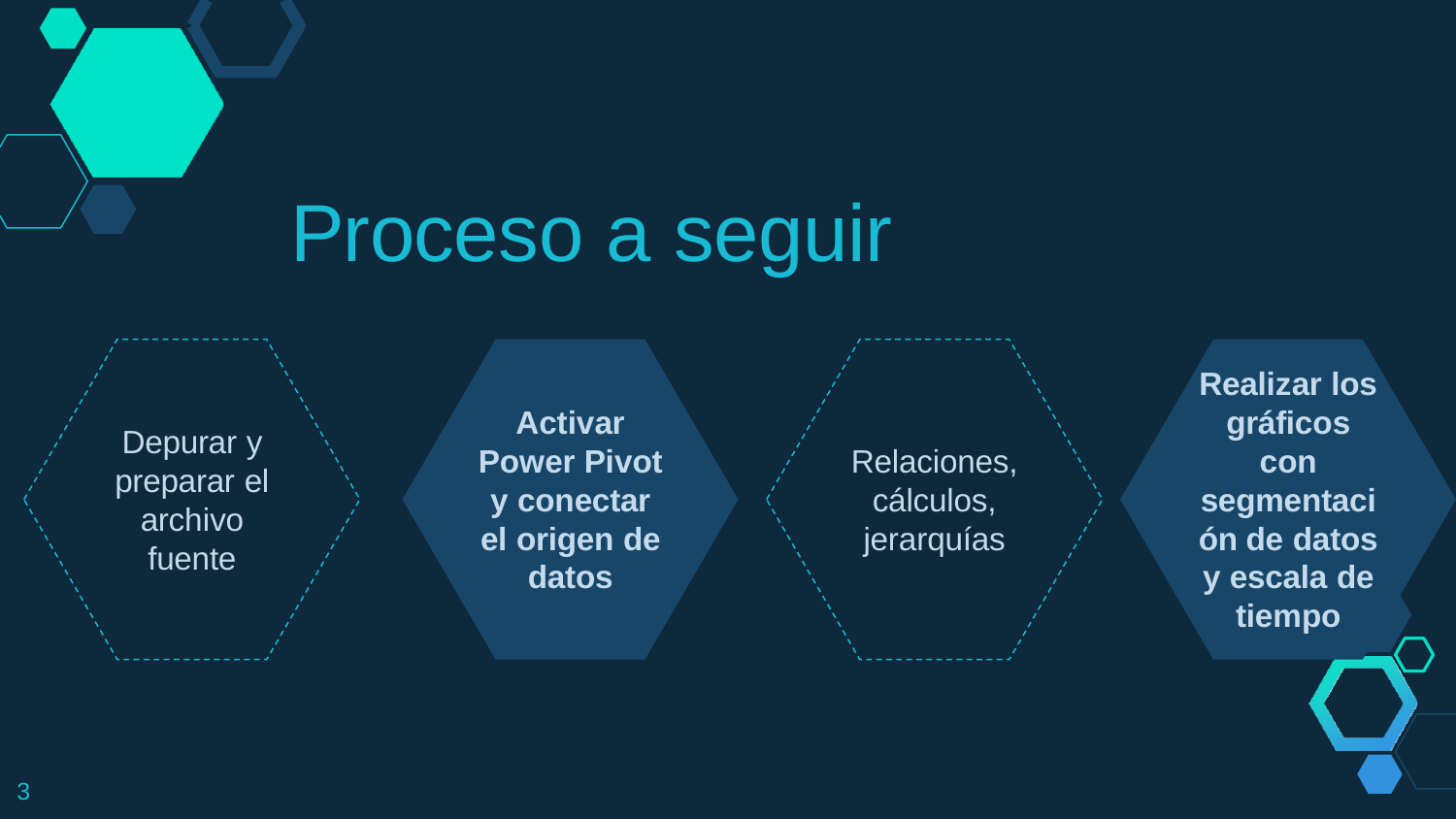

Proceso a seguir

Realizar los gráficos con segmentaci ón de datos y escala de tiempo
Activar Power Pivot y conectar el origen de datos
Depurar y preparar el archivo fuente
Relaciones, cálculos, jerarquías
3